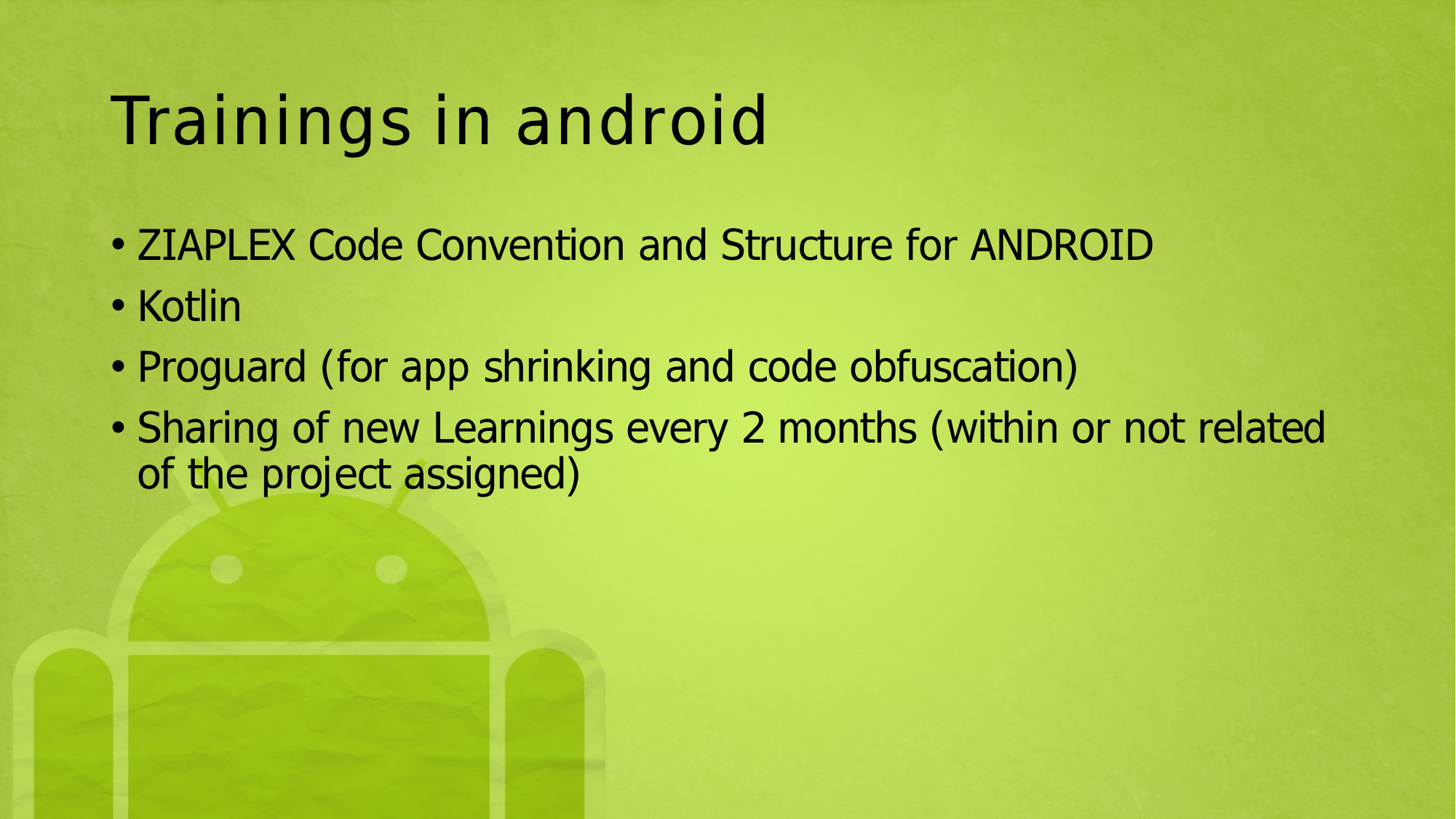

# Trainings in android
ZIAPLEX Code Convention and Structure for ANDROID
Kotlin
Proguard (﻿for app shrinking and code obfuscation)
Sharing of new Learnings every 2 months (within or not related of the project assigned)